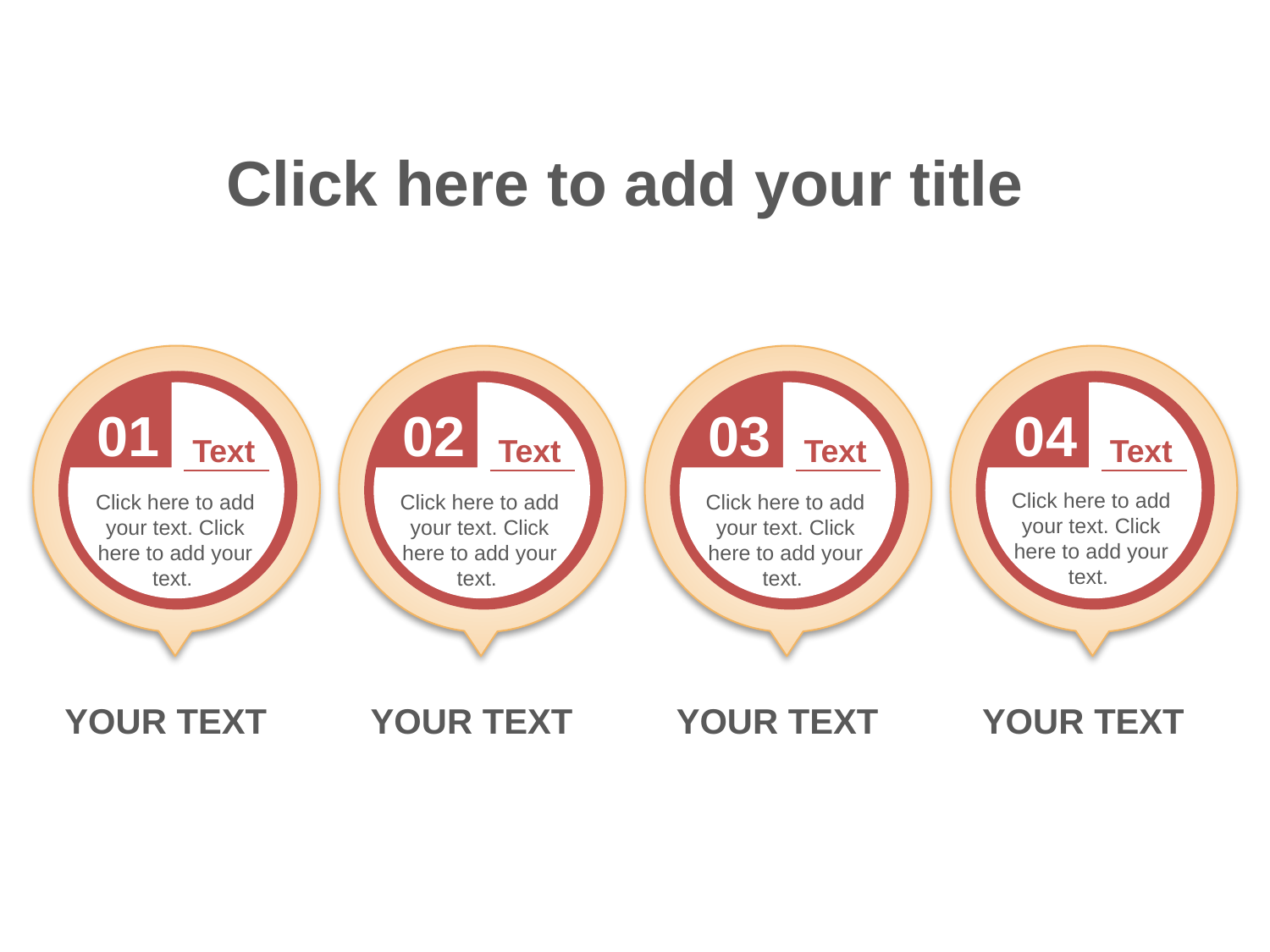

Click here to add your title

01
Text
Click here to add your text. Click here to add your text.
YOUR TEXT

02
Text
Click here to add your text. Click here to add your text.
YOUR TEXT

03
Text
Click here to add your text. Click here to add your text.
YOUR TEXT

04
Text
Click here to add your text. Click here to add your text.
YOUR TEXT